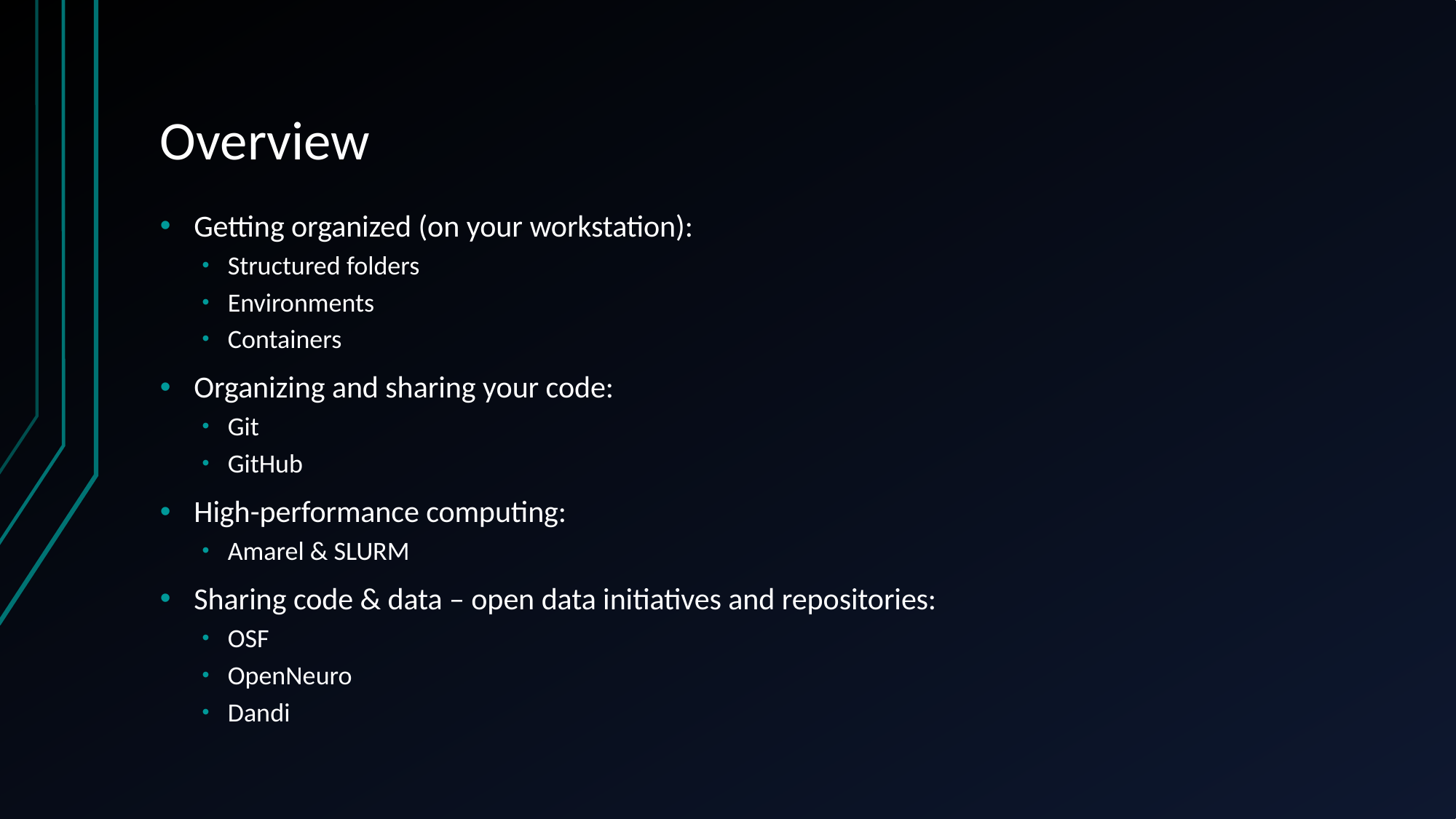

# Overview
Getting organized (on your workstation):
Structured folders
Environments
Containers
Organizing and sharing your code:
Git
GitHub
High-performance computing:
Amarel & SLURM
Sharing code & data – open data initiatives and repositories:
OSF
OpenNeuro
Dandi